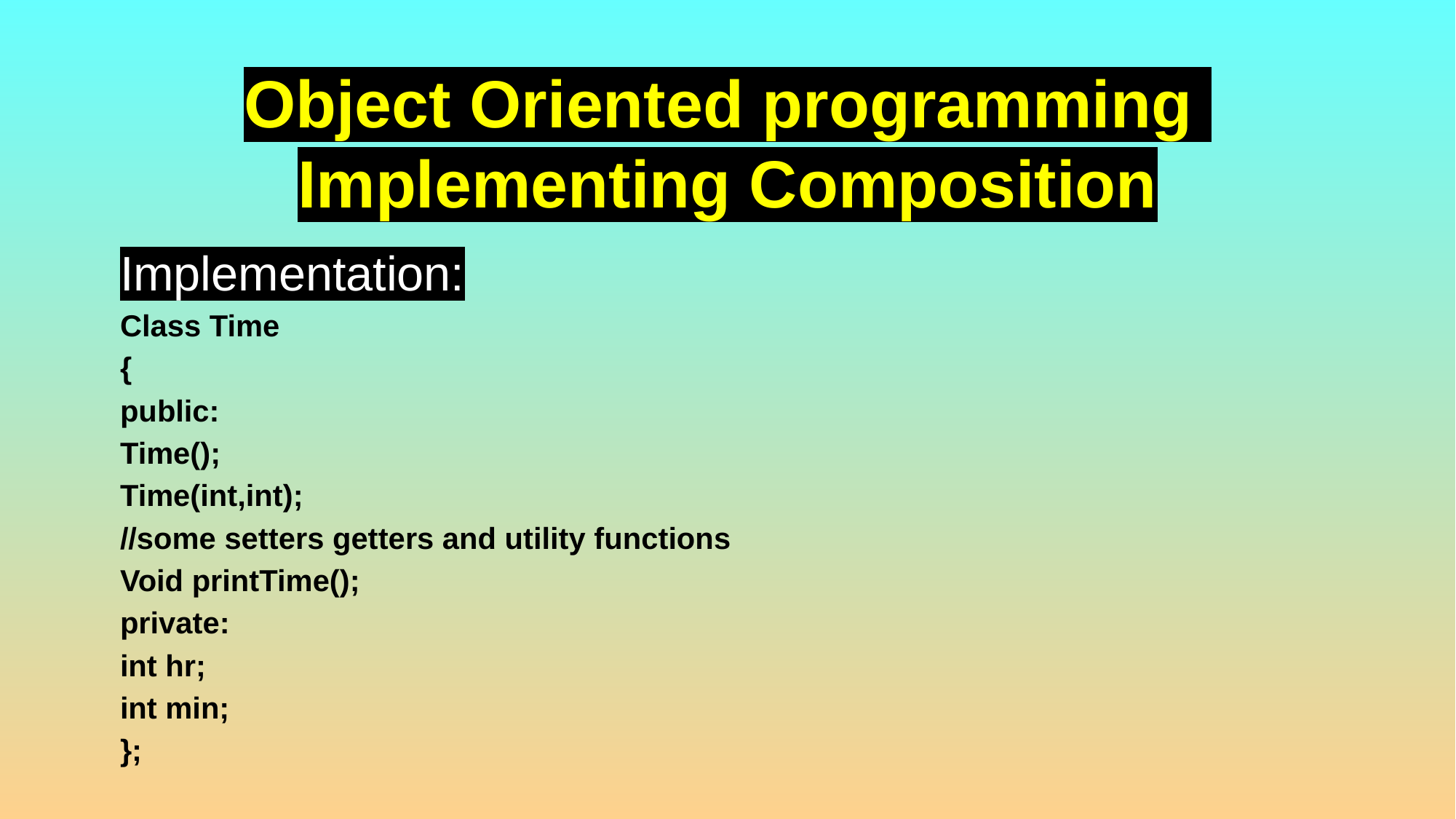

# Object Oriented programming Implementing Composition
Implementation:
Class Time
{
public:
Time();
Time(int,int);
//some setters getters and utility functions
Void printTime();
private:
int hr;
int min;
};